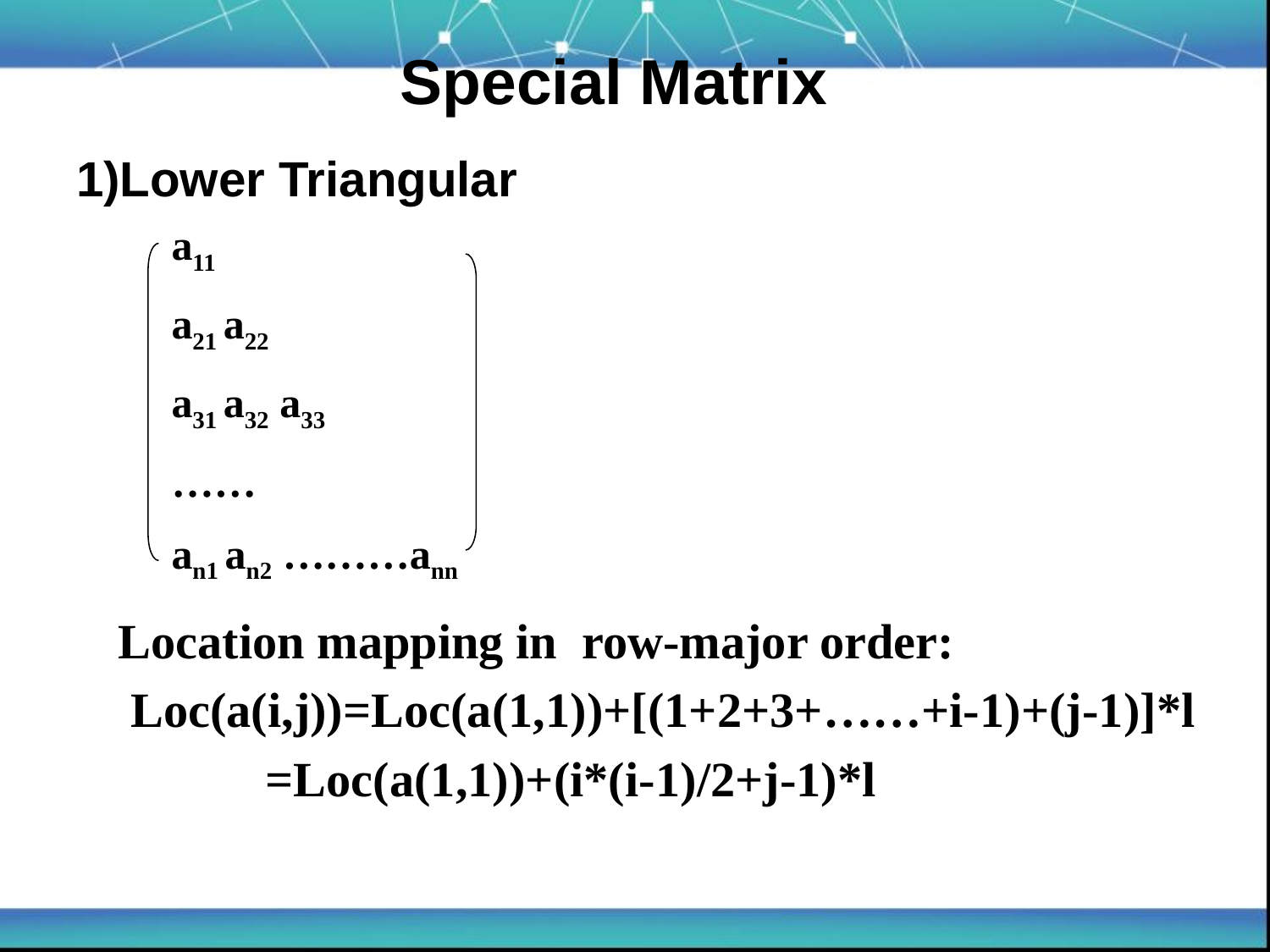

Special Matrix
1)Lower Triangular

a11
a21 a22
a31 a32 a33
……
an1 an2 ………ann

Location mapping in  row-major order:
 Loc(a(i,j))=Loc(a(1,1))+[(1+2+3+……+i-1)+(j-1)]*l
            =Loc(a(1,1))+(i*(i-1)/2+j-1)*l